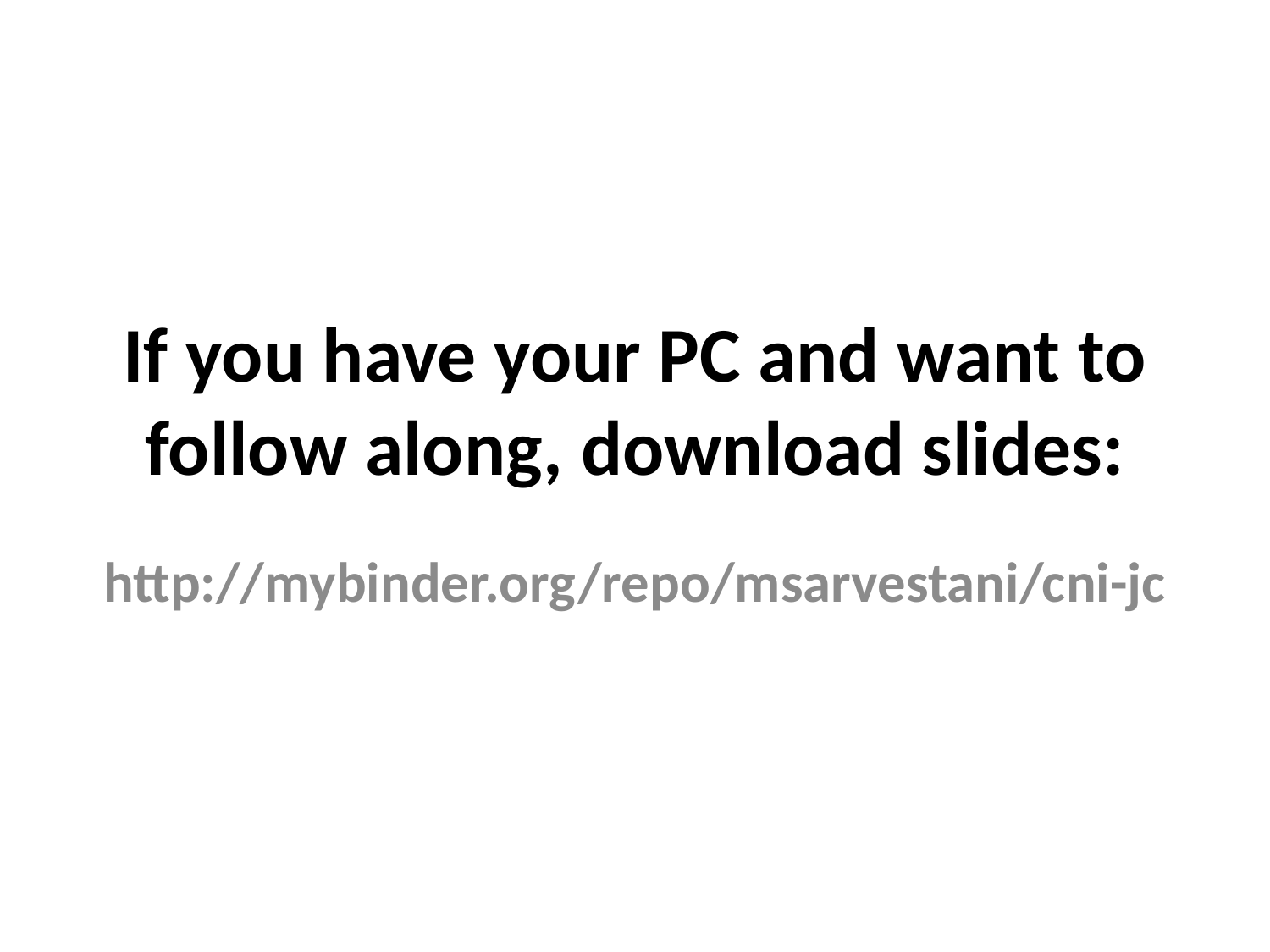

# If you have your PC and want to follow along, download slides:
http://mybinder.org/repo/msarvestani/cni-jc